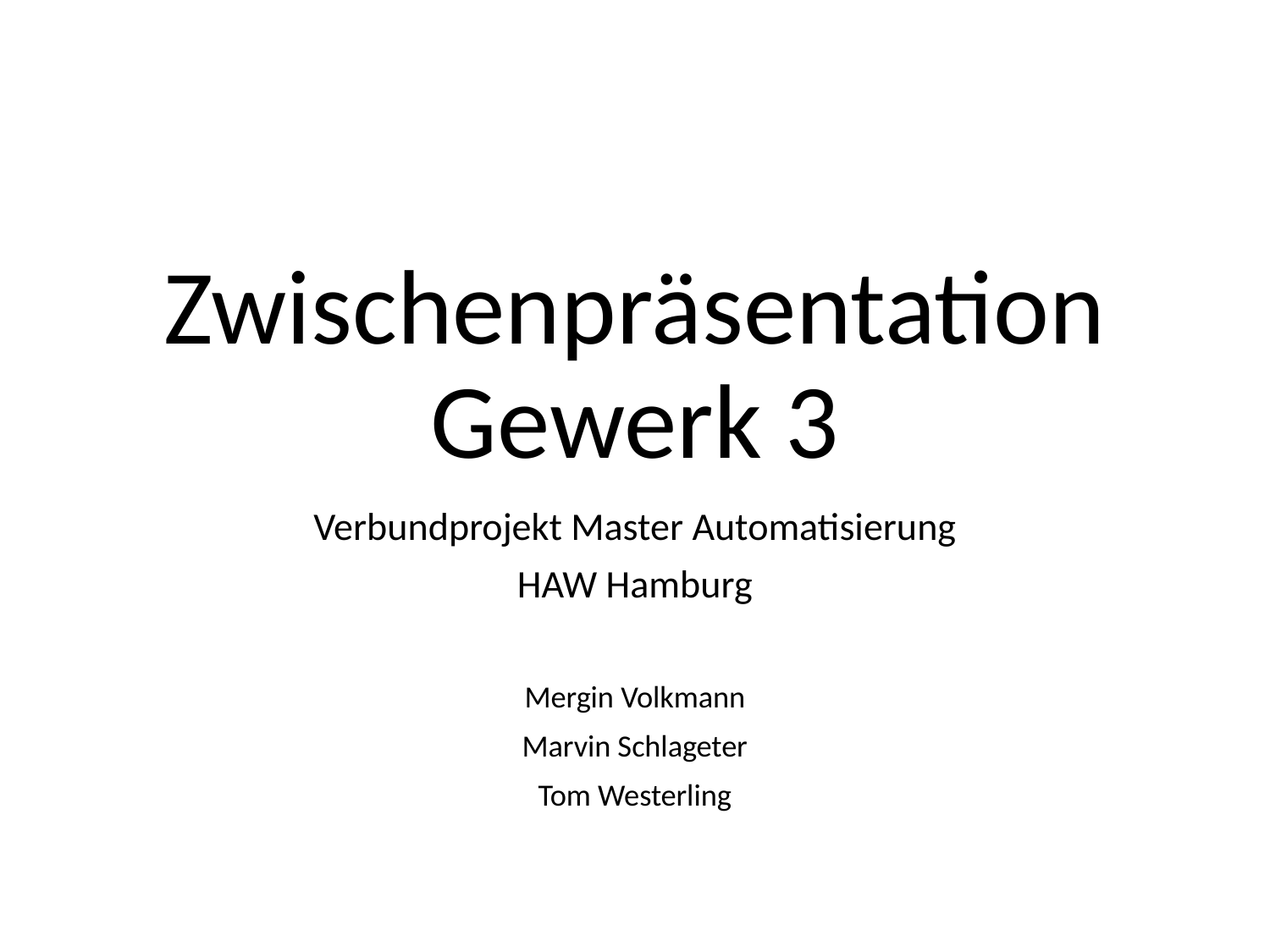

# Zwischenpräsentation Gewerk 3
Verbundprojekt Master Automatisierung
HAW Hamburg

Mergin Volkmann
Marvin Schlageter
Tom Westerling